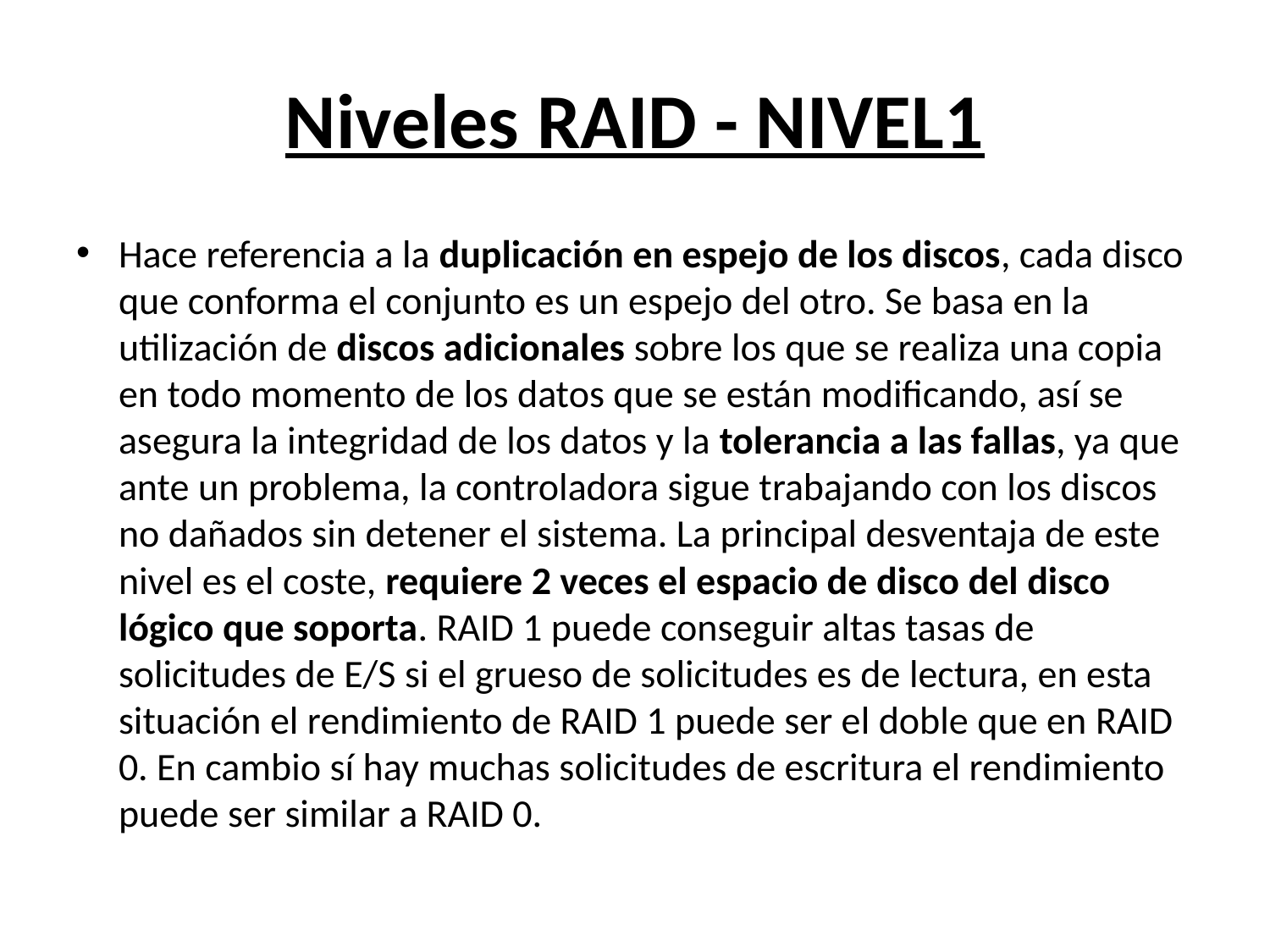

# Niveles RAID - NIVEL1
Hace referencia a la duplicación en espejo de los discos, cada disco que conforma el conjunto es un espejo del otro. Se basa en la utilización de discos adicionales sobre los que se realiza una copia en todo momento de los datos que se están modificando, así se asegura la integridad de los datos y la tolerancia a las fallas, ya que ante un problema, la controladora sigue trabajando con los discos no dañados sin detener el sistema. La principal desventaja de este nivel es el coste, requiere 2 veces el espacio de disco del disco lógico que soporta. RAID 1 puede conseguir altas tasas de solicitudes de E/S si el grueso de solicitudes es de lectura, en esta situación el rendimiento de RAID 1 puede ser el doble que en RAID 0. En cambio sí hay muchas solicitudes de escritura el rendimiento puede ser similar a RAID 0.